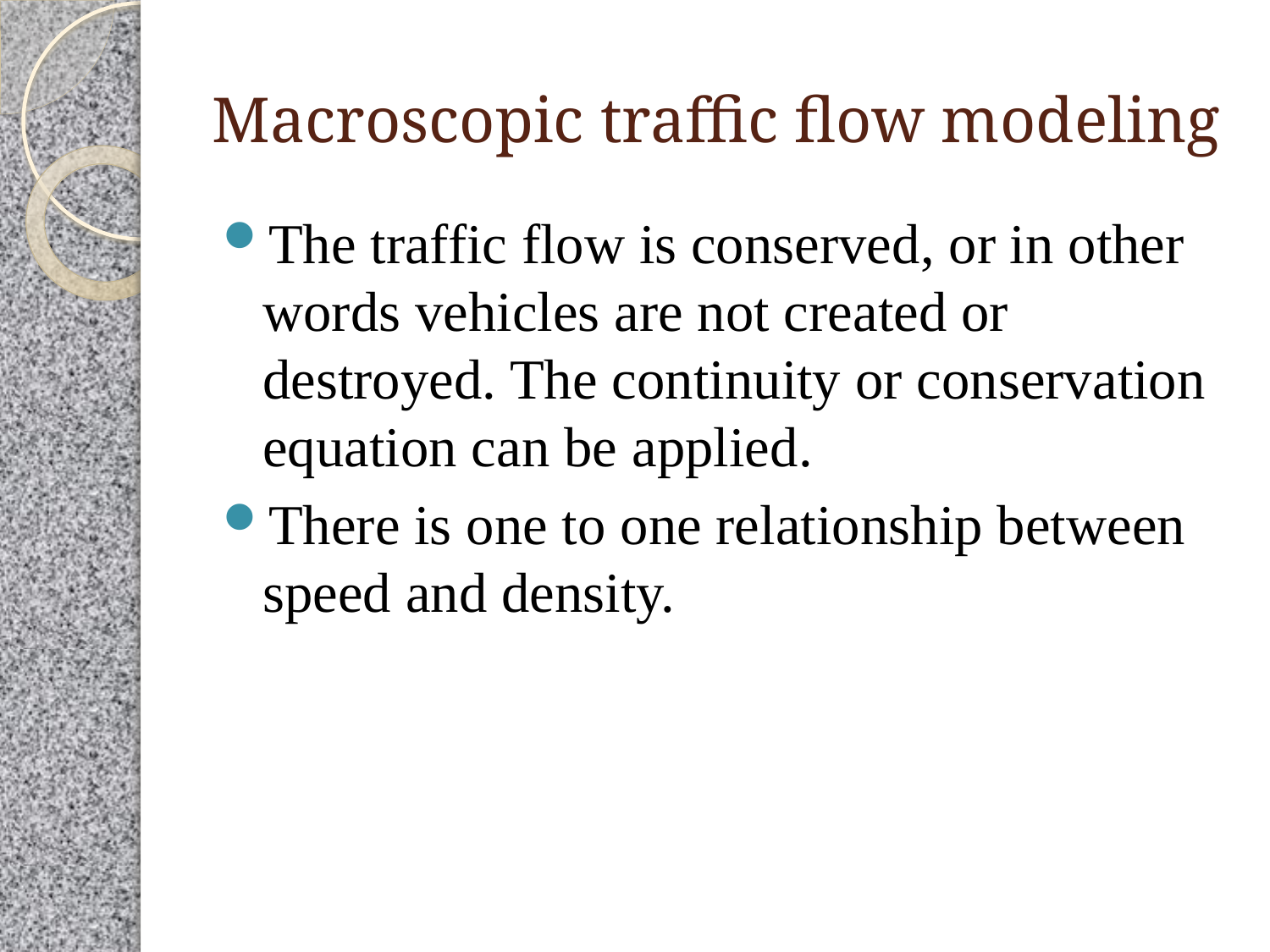

# Macroscopic traffic flow modeling
The traffic flow is conserved, or in other words vehicles are not created or destroyed. The continuity or conservation equation can be applied.
There is one to one relationship between speed and density.